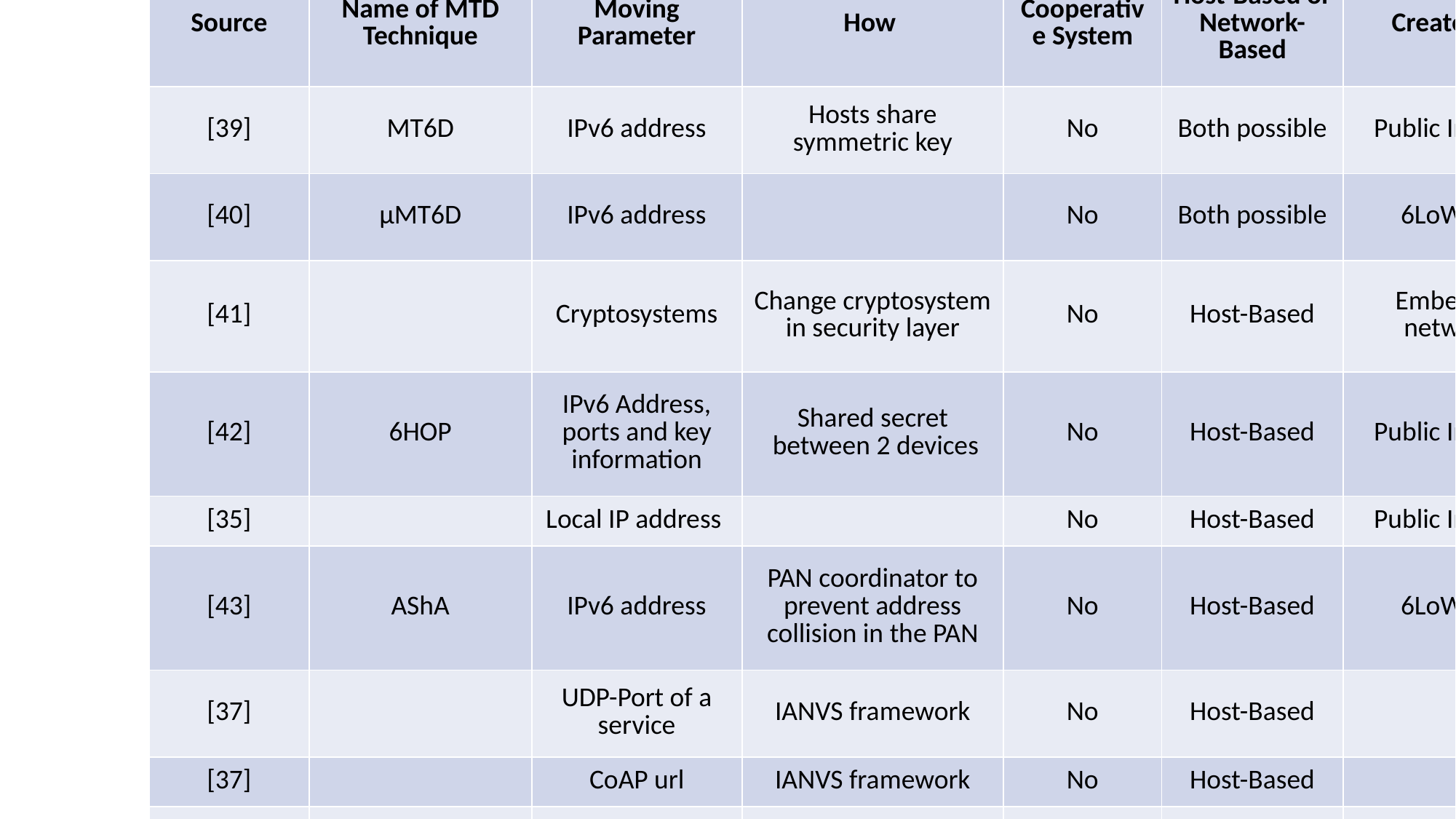

| Source | Name of MTD Technique | Moving Parameter | How | Cooperative System | Host-Based or Network-Based | Created for | Defend Against |
| --- | --- | --- | --- | --- | --- | --- | --- |
| [39] | MT6D | IPv6 address | Hosts share symmetric key | No | Both possible | Public Internet | Targeted network attacks |
| [40] | μMT6D | IPv6 address |  | No | Both possible | 6LoWPAN | Targeted network attacks |
| [41] |  | Cryptosystems | Change cryptosystem in security layer | No | Host-Based | Embedded networks |  |
| [42] | 6HOP | IPv6 Address, ports and key information | Shared secret between 2 devices | No | Host-Based | Public Internet | Reconaissance, address based correlation, DoS |
| [35] |  | Local IP address |  | No | Host-Based | Public Internet | C&C |
| [43] | AShA | IPv6 address | PAN coordinator to prevent address collision in the PAN | No | Host-Based | 6LoWPAN | Various network attacks |
| [37] |  | UDP-Port of a service | IANVS framework | No | Host-Based |  | DoS |
| [37] |  | CoAP url | IANVS framework | No | Host-Based |  | DoS |
| [36] |  | Communication Protocol | Change between 4 protocols | No | Host-based |  | DoS |